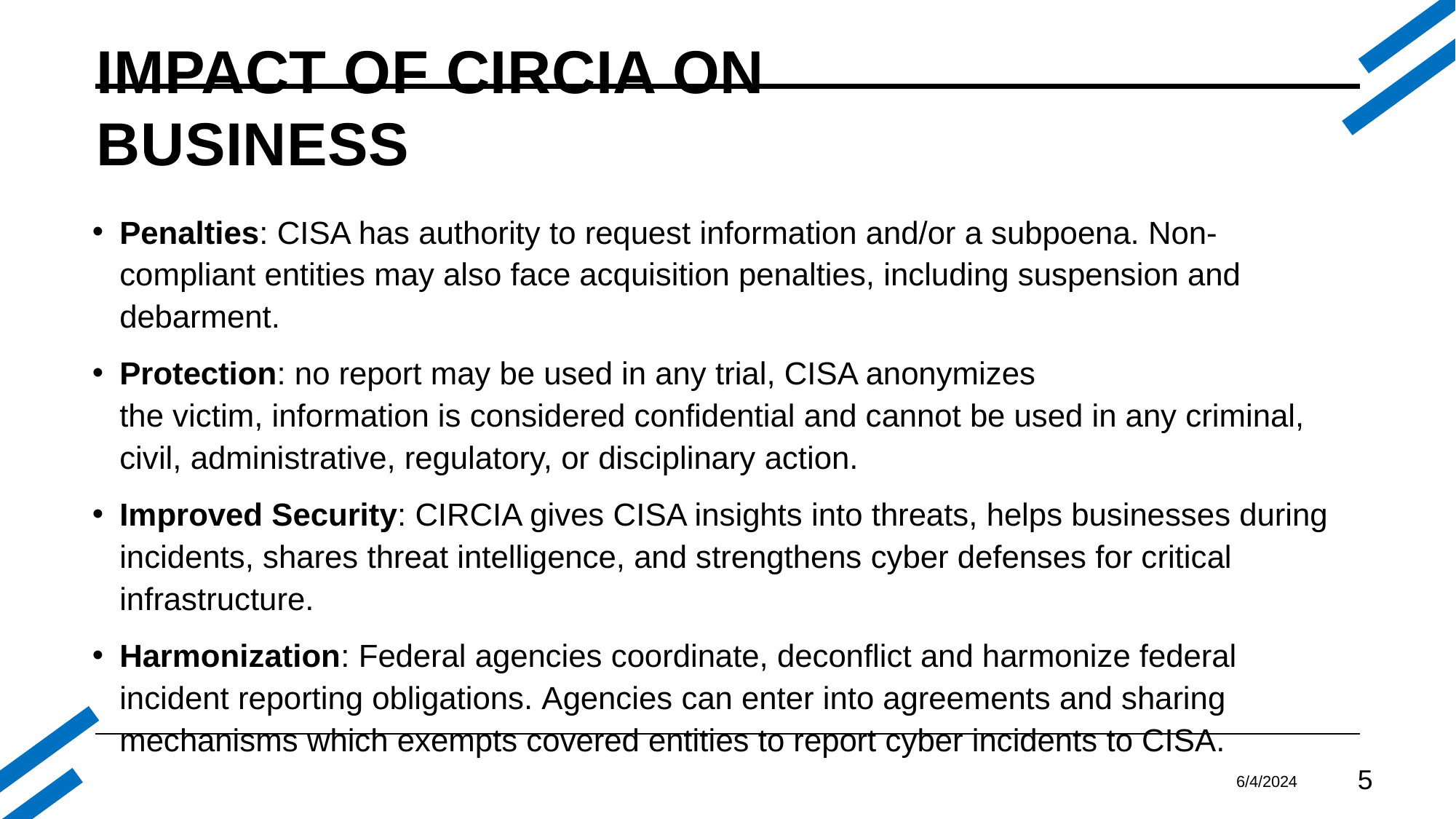

# Impact of CIRCIA on Business

Penalties: CISA has authority to request information and/or a subpoena. Non-compliant entities may also face acquisition penalties, including suspension and debarment.
Protection: no report may be used in any trial, CISA anonymizes the victim, information is considered confidential and cannot be used in any criminal, civil, administrative, regulatory, or disciplinary action.
Improved Security: CIRCIA gives CISA insights into threats, helps businesses during incidents, shares threat intelligence, and strengthens cyber defenses for critical infrastructure.
Harmonization: Federal agencies coordinate, deconflict and harmonize federal incident reporting obligations. Agencies can enter into agreements and sharing mechanisms which exempts covered entities to report cyber incidents to CISA.

6/4/2024
5